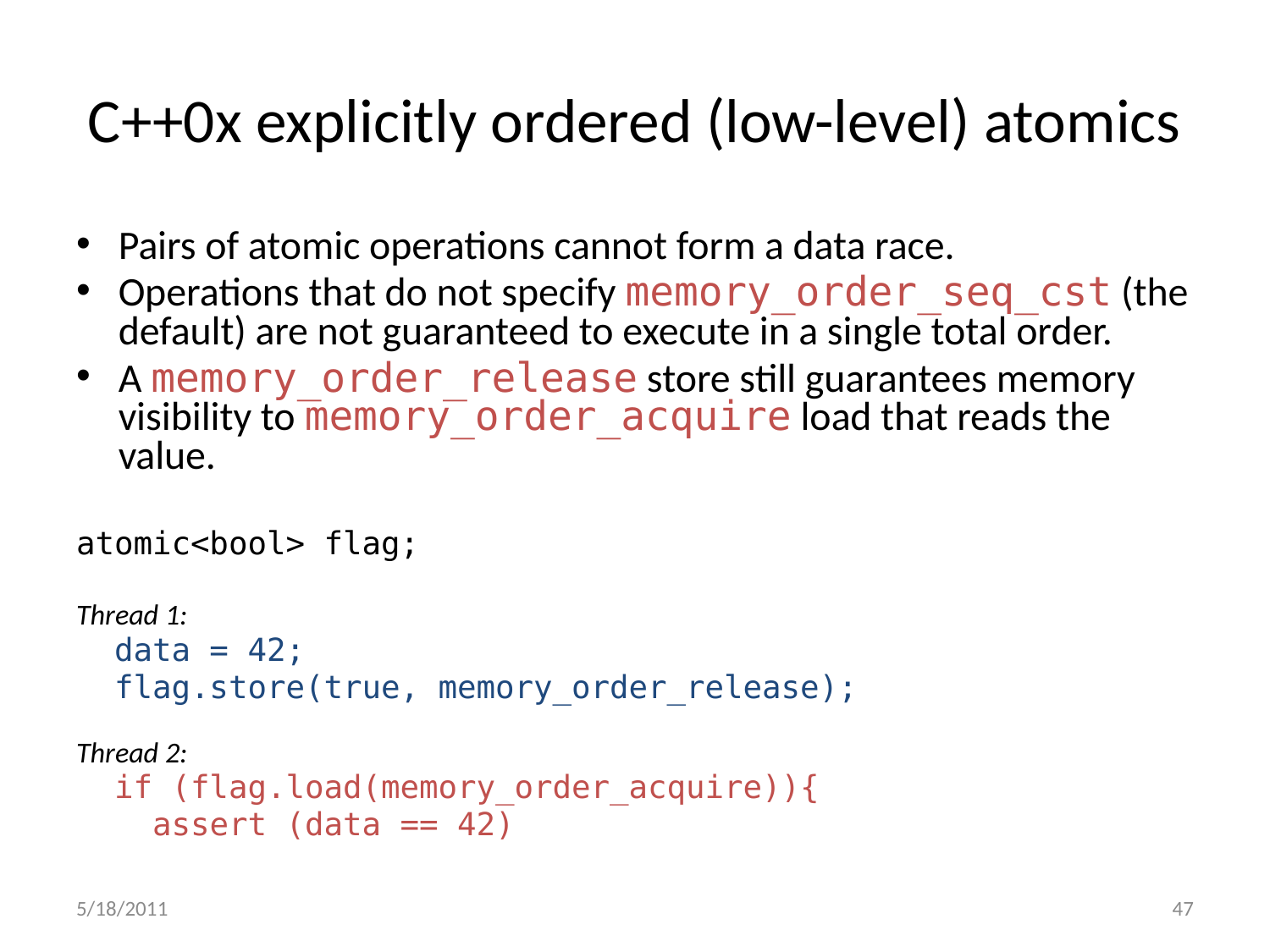

# C++0x explicitly ordered (low-level) atomics
Pairs of atomic operations cannot form a data race.
Operations that do not specify memory_order_seq_cst (the default) are not guaranteed to execute in a single total order.
A memory_order_release store still guarantees memory visibility to memory_order_acquire load that reads the value.

atomic<bool> flag;

Thread 1:
  data = 42;
  flag.store(true, memory_order_release);

Thread 2:
  if (flag.load(memory_order_acquire)){
    assert (data == 42)
5/18/2011
47